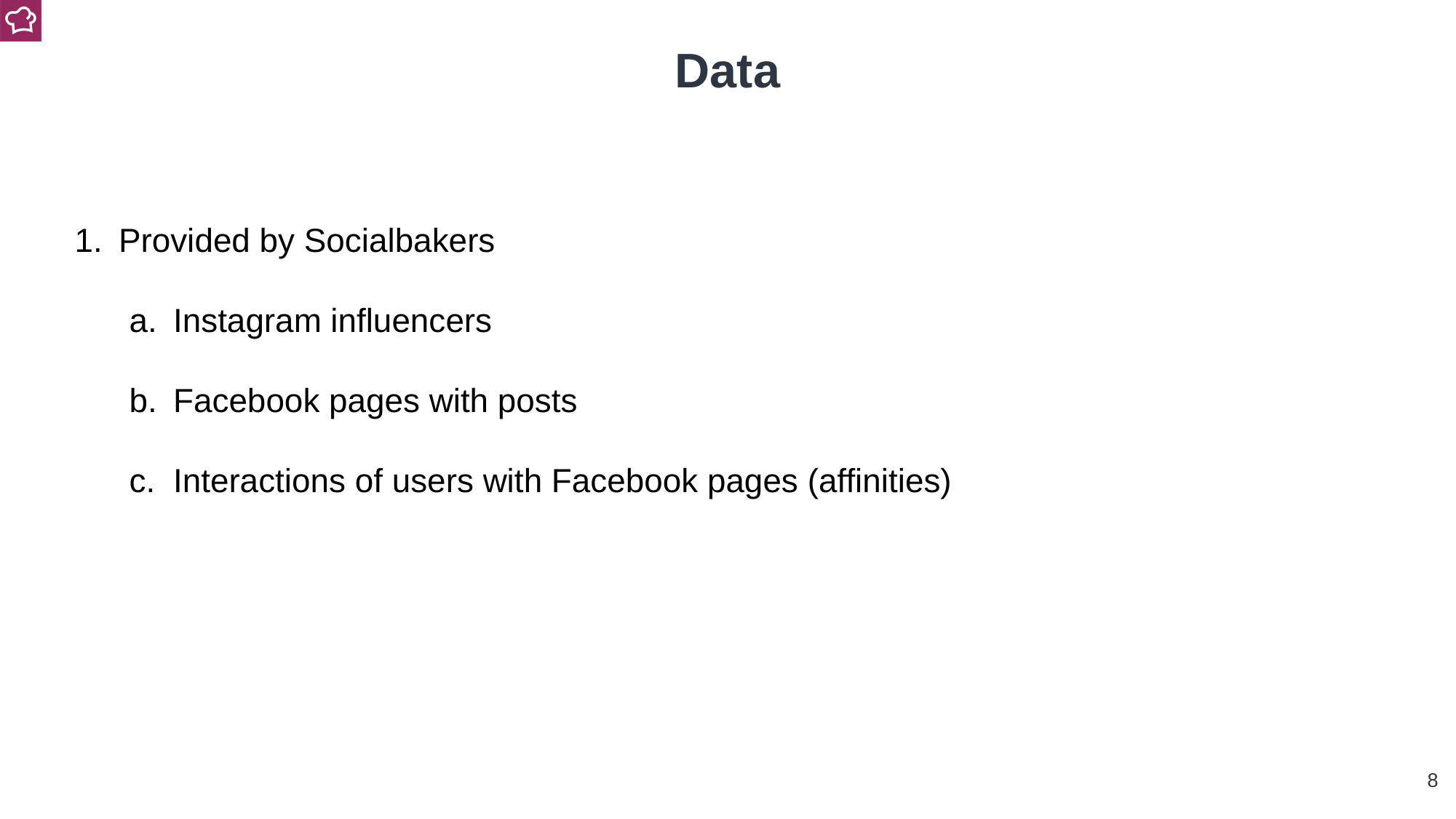

Data
Provided by Socialbakers
Instagram influencers
Facebook pages with posts
Interactions of users with Facebook pages (affinities)
8